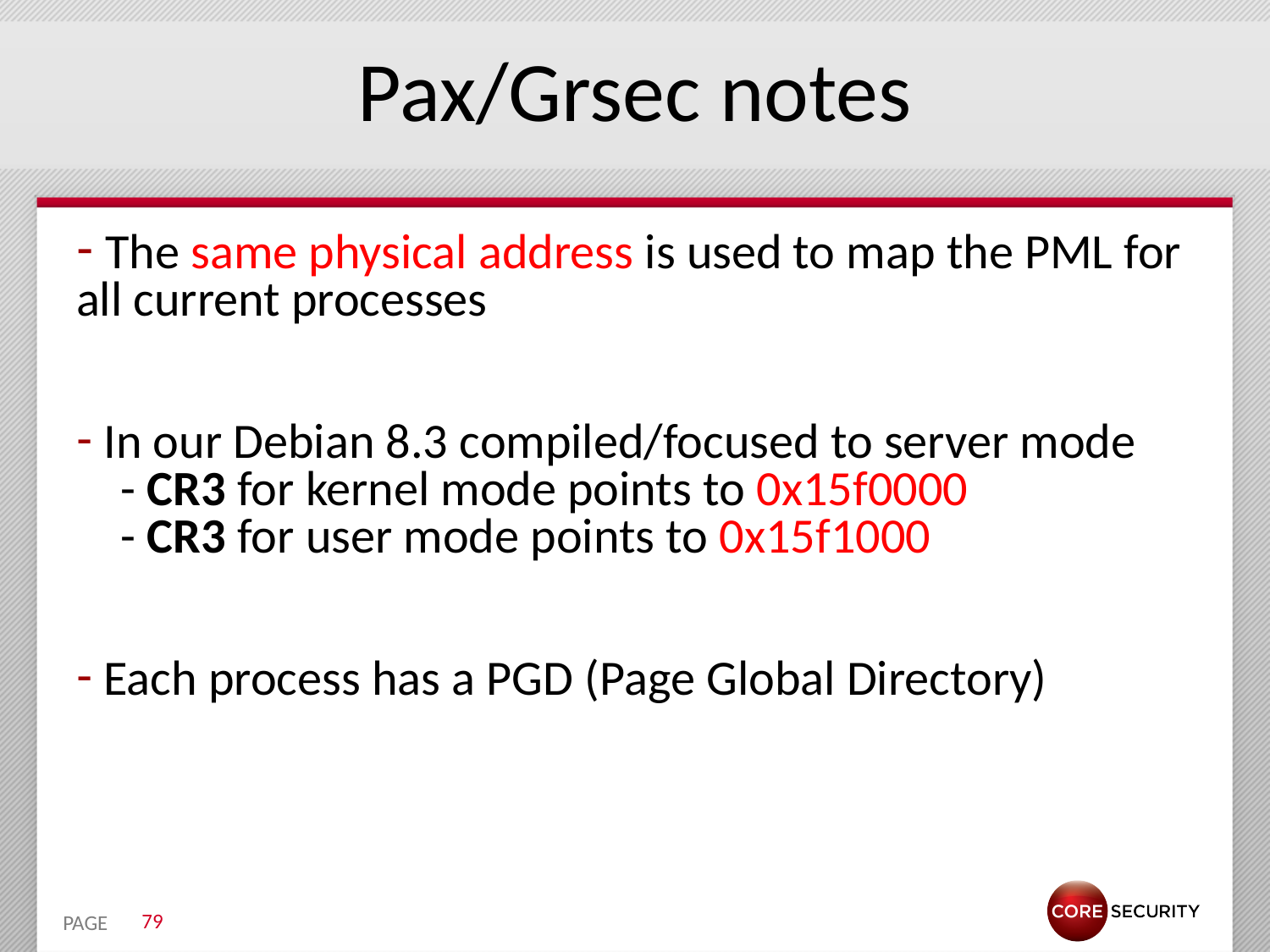

# Pax/Grsec notes
 The same physical address is used to map the PML for all current processes

 In our Debian 8.3 compiled/focused to server mode
    - CR3 for kernel mode points to 0x15f0000
    - CR3 for user mode points to 0x15f1000

 Each process has a PGD (Page Global Directory)
79